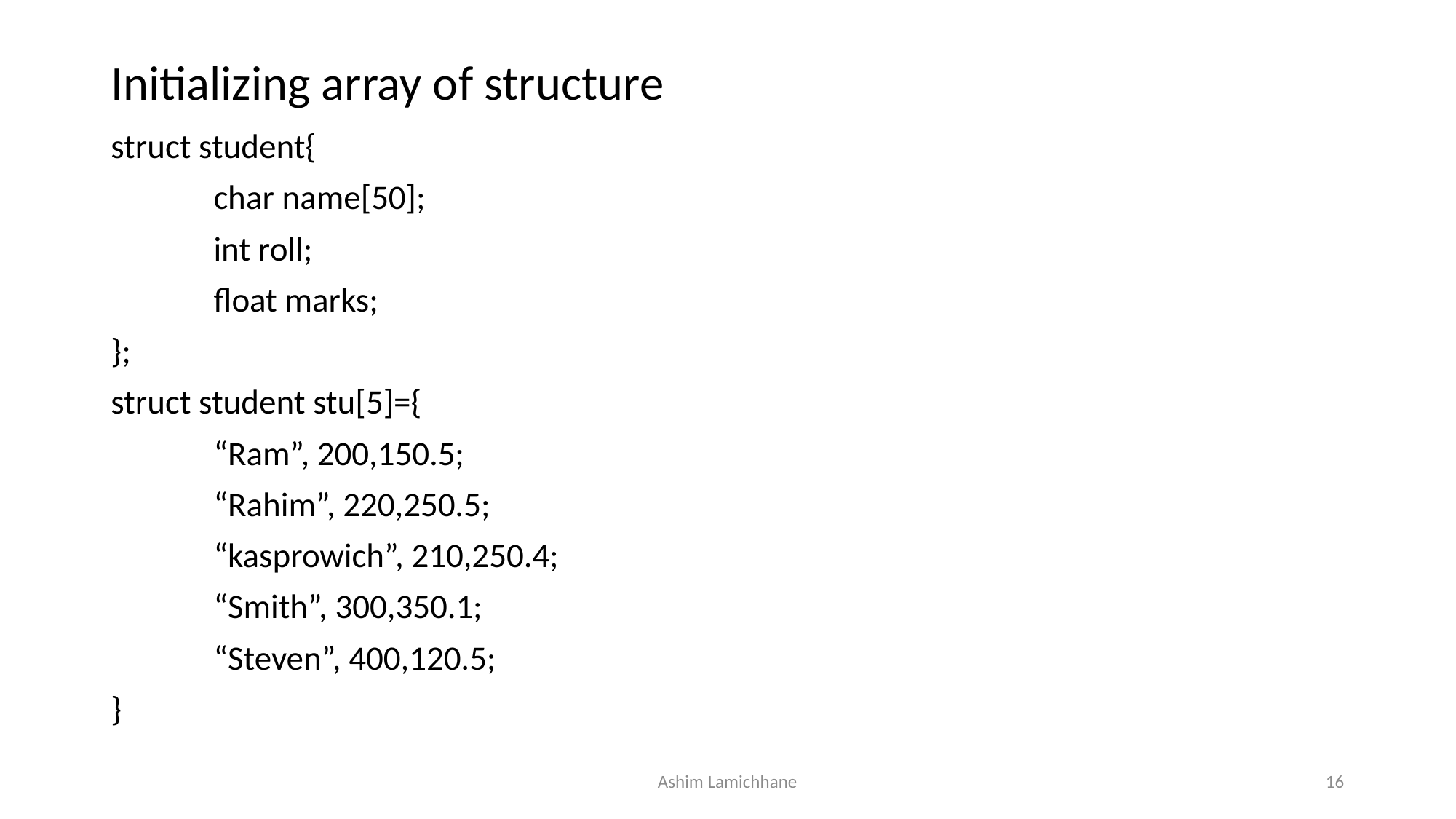

# Initializing array of structure
struct student{
	char name[50];
	int roll;
	float marks;
};
struct student stu[5]={
	“Ram”, 200,150.5;
	“Rahim”, 220,250.5;
	“kasprowich”, 210,250.4;
	“Smith”, 300,350.1;
	“Steven”, 400,120.5;
}
Ashim Lamichhane
16